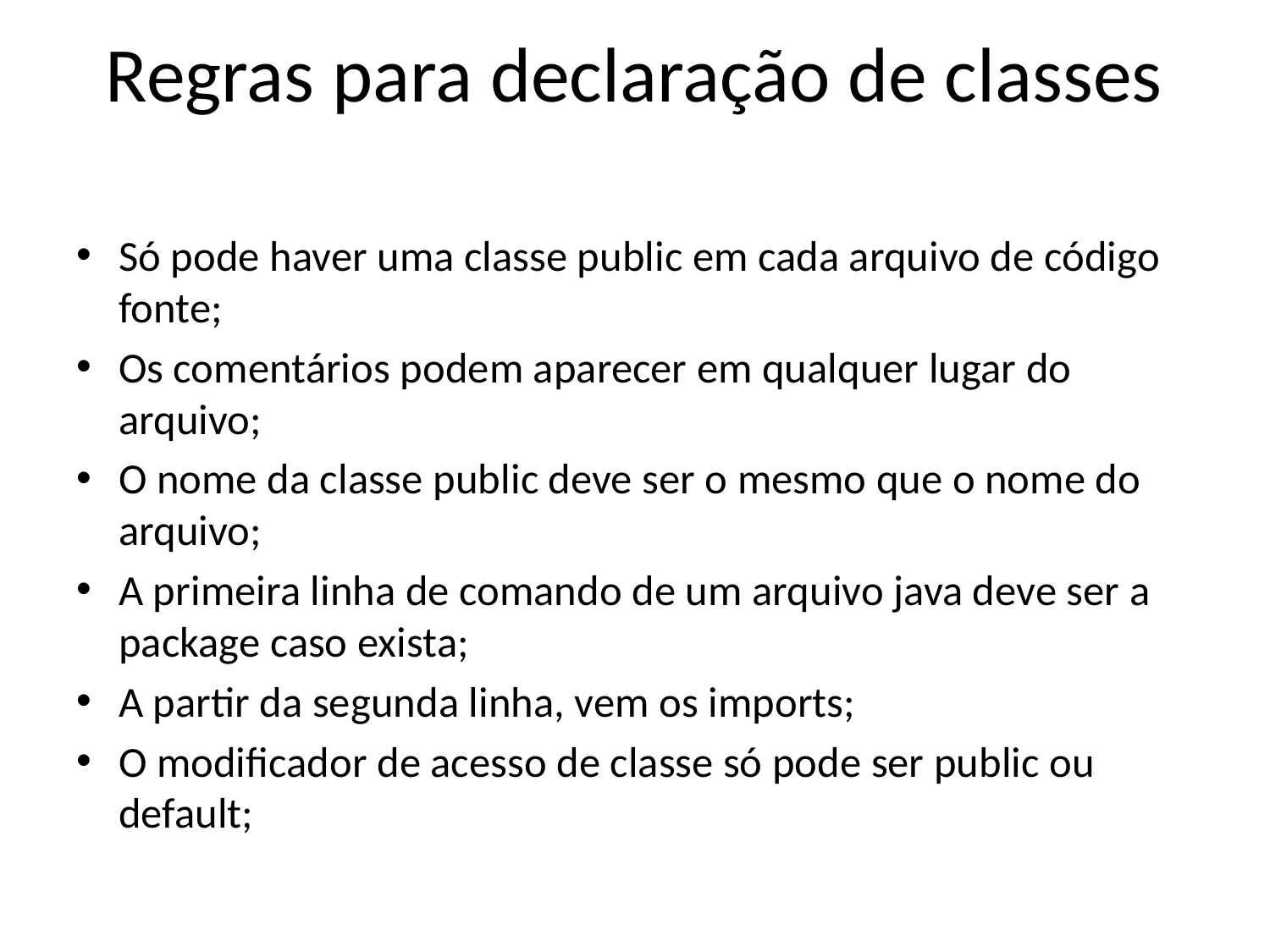

# Regras para declaração de classes
Só pode haver uma classe public em cada arquivo de código fonte;
Os comentários podem aparecer em qualquer lugar do arquivo;
O nome da classe public deve ser o mesmo que o nome do arquivo;
A primeira linha de comando de um arquivo java deve ser a package caso exista;
A partir da segunda linha, vem os imports;
O modificador de acesso de classe só pode ser public ou default;